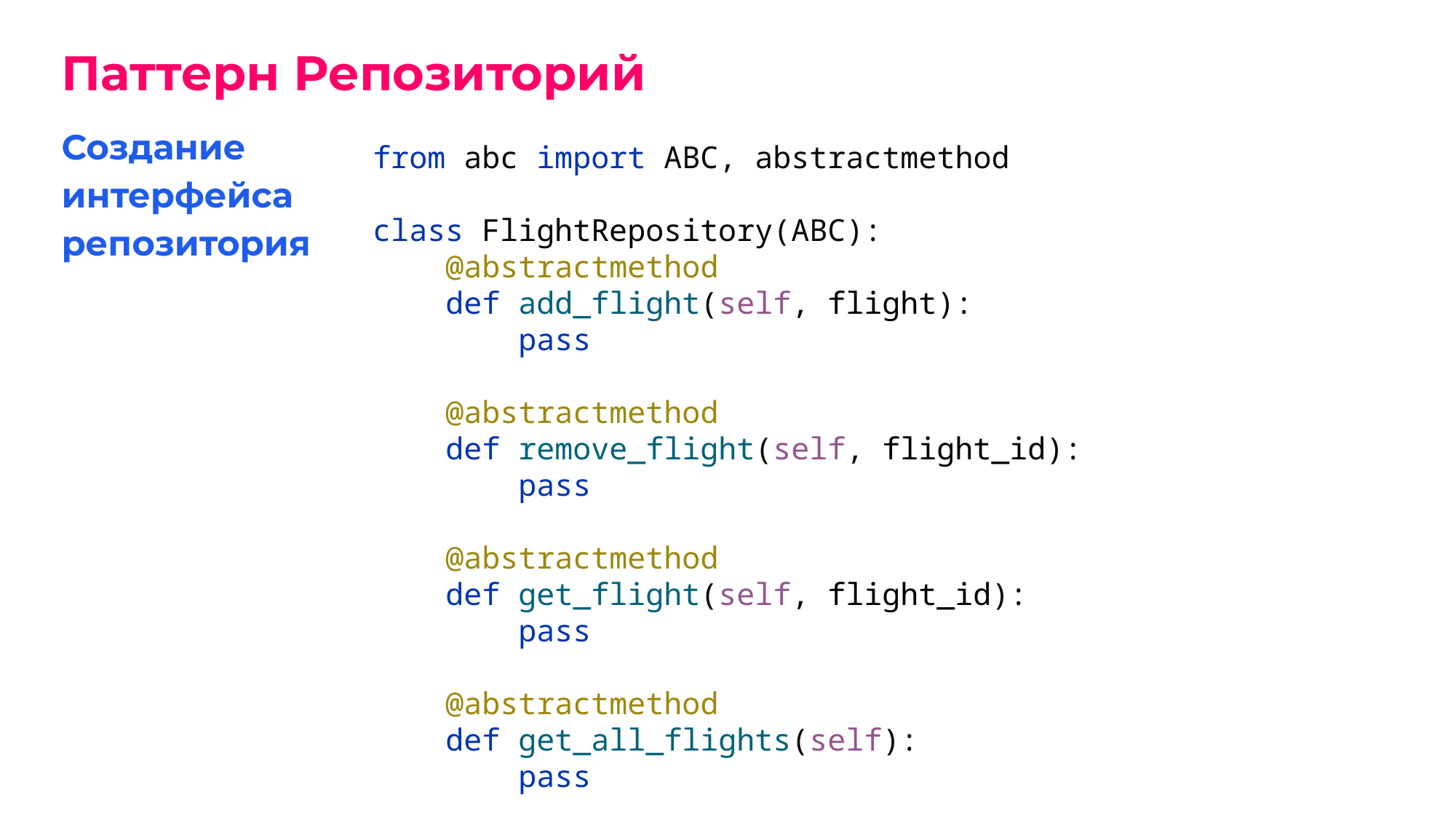

Паттерн Репозиторий
Создание интерфейса репозитория
from abc import ABC, abstractmethod
class FlightRepository(ABC):
    @abstractmethod
    def add_flight(self, flight):
        pass
    @abstractmethod
    def remove_flight(self, flight_id):
        pass
    @abstractmethod
    def get_flight(self, flight_id):
        pass
    @abstractmethod
    def get_all_flights(self):
        pass